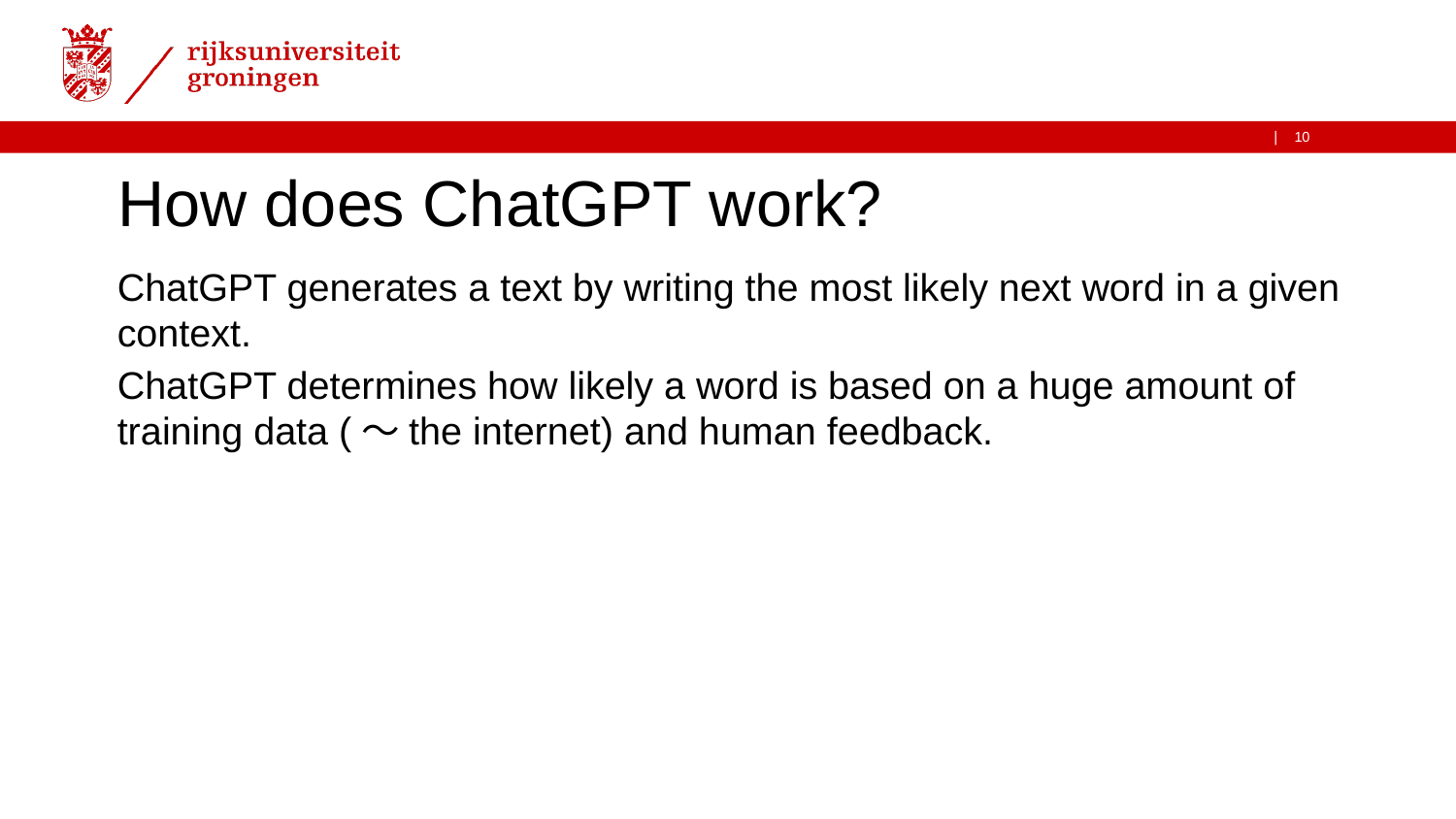

# How does ChatGPT work?
ChatGPT generates a text by writing the most likely next word in a given context.
ChatGPT determines how likely a word is based on a huge amount of training data (〜the internet) and human feedback.